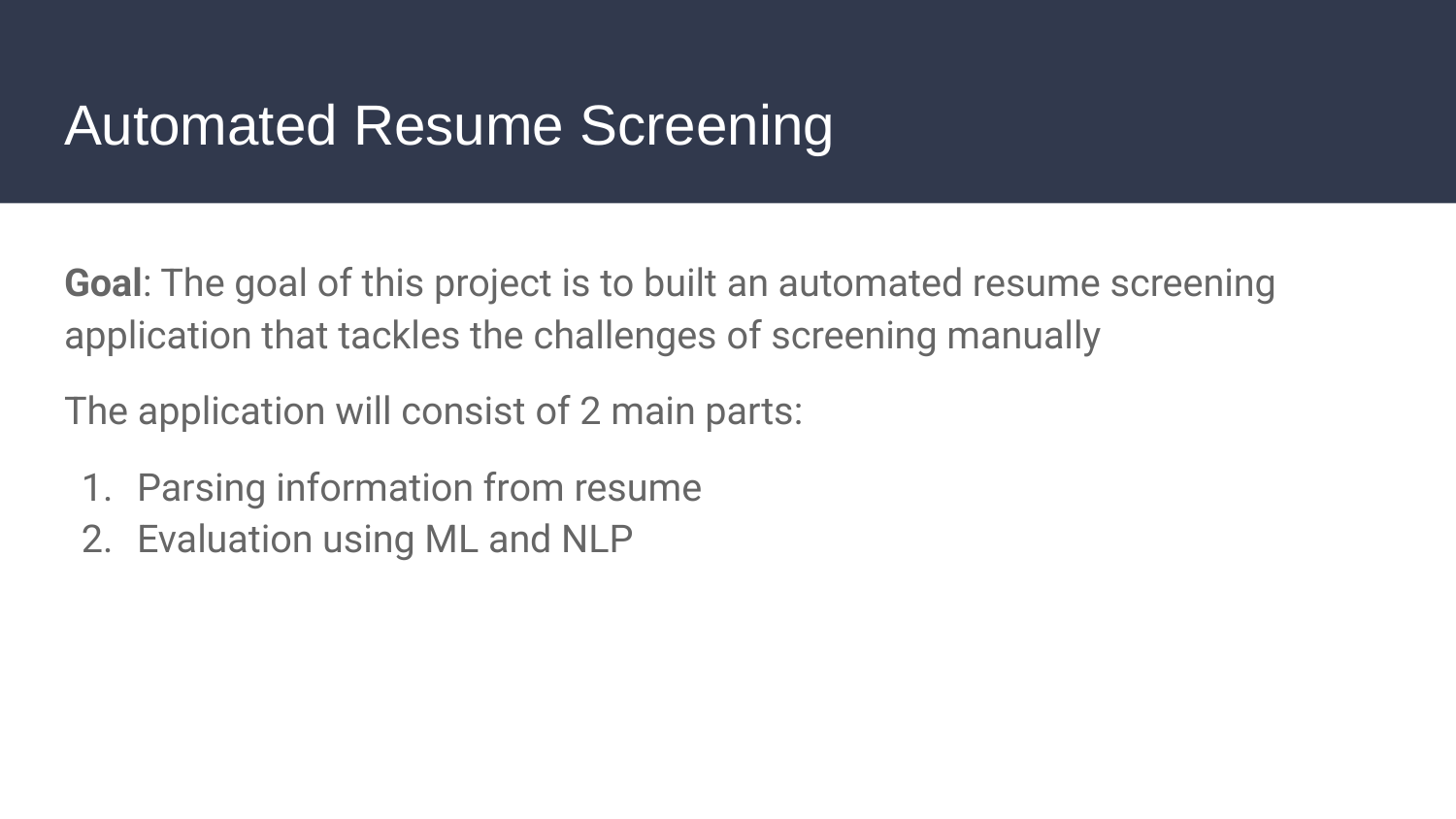

# Automated Resume Screening
Goal: The goal of this project is to built an automated resume screening application that tackles the challenges of screening manually
The application will consist of 2 main parts:
Parsing information from resume
Evaluation using ML and NLP